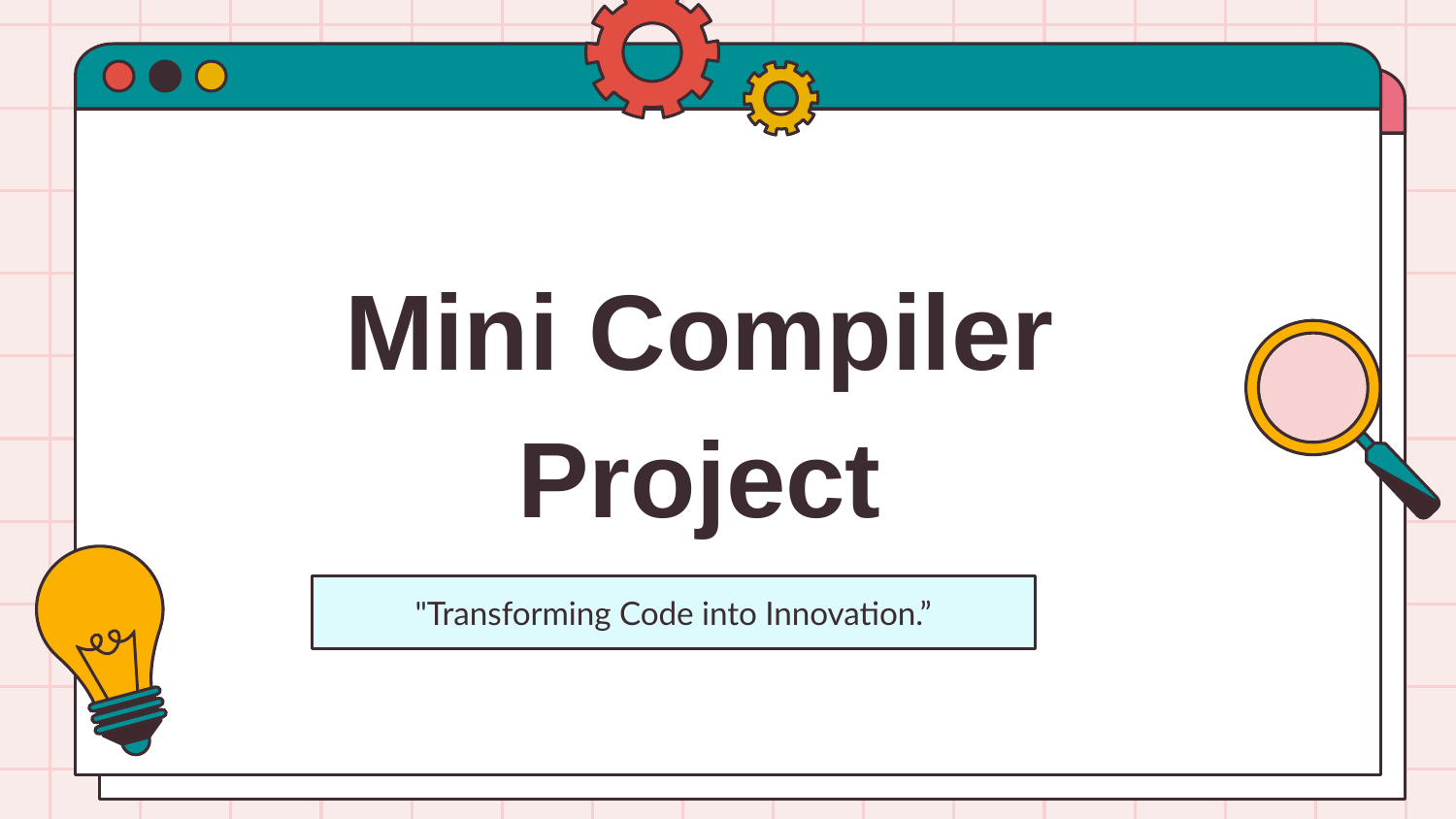

# Mini Compiler Project
"Transforming Code into Innovation.”